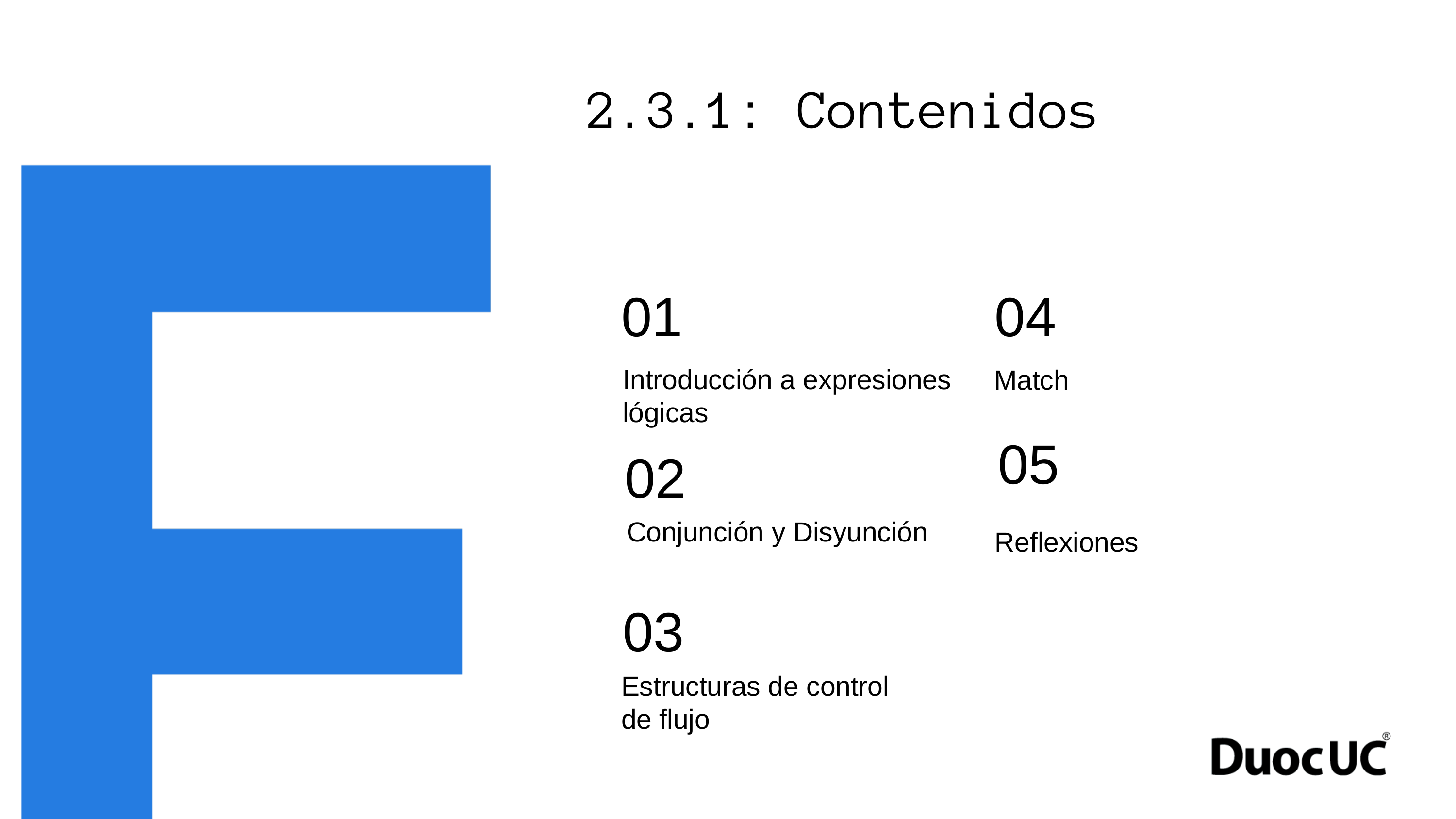

2.3.1: Contenidos
01
04
Introducción a expresiones lógicas
Match
05
02
Conjunción y Disyunción
Reflexiones
03
Estructuras de control de flujo